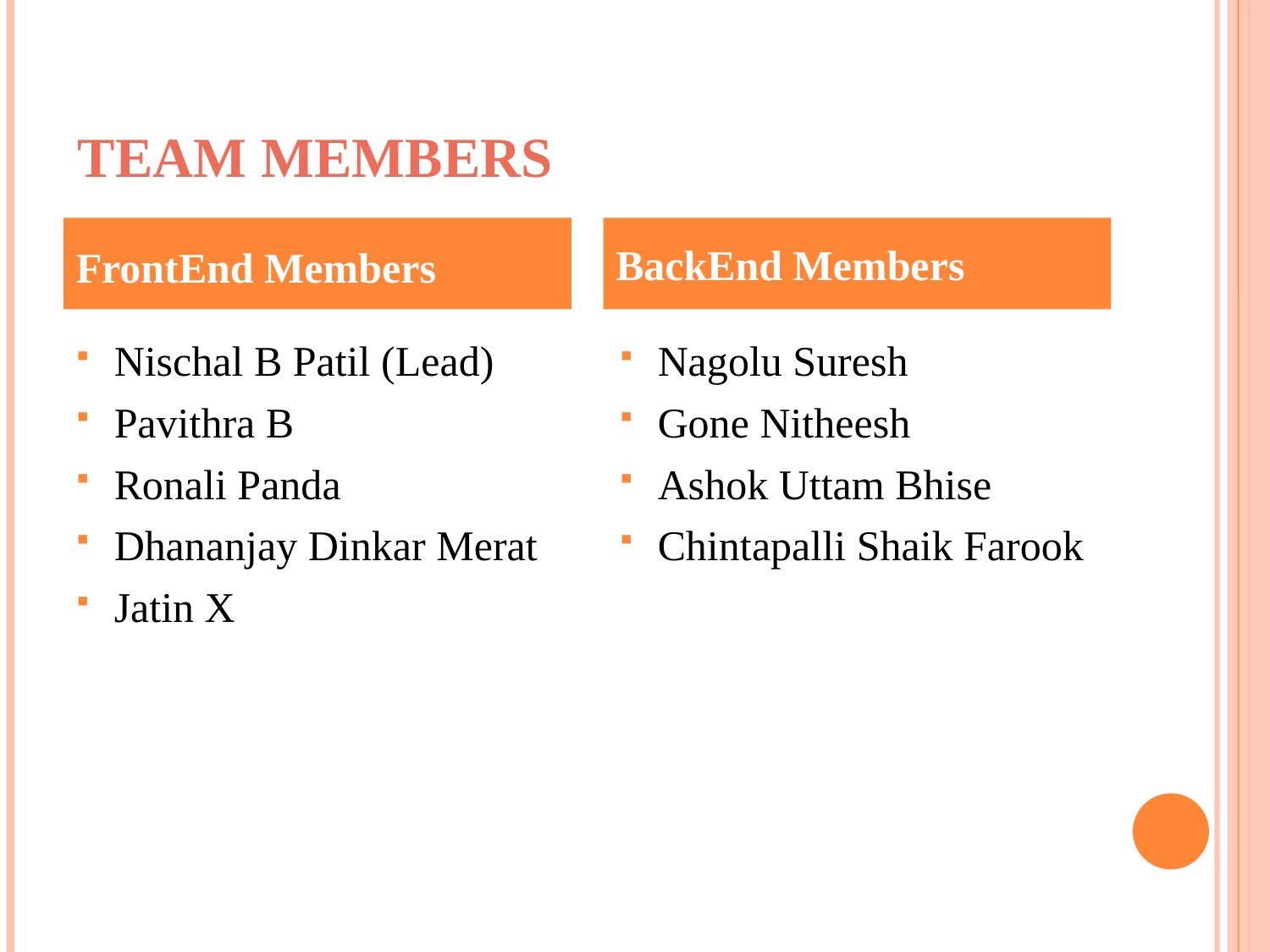

# Team Members
FrontEnd Members
BackEnd Members
Nischal B Patil (Lead)
Pavithra B
Ronali Panda
Dhananjay Dinkar Merat
Jatin X
Nagolu Suresh
Gone Nitheesh
Ashok Uttam Bhise
Chintapalli Shaik Farook